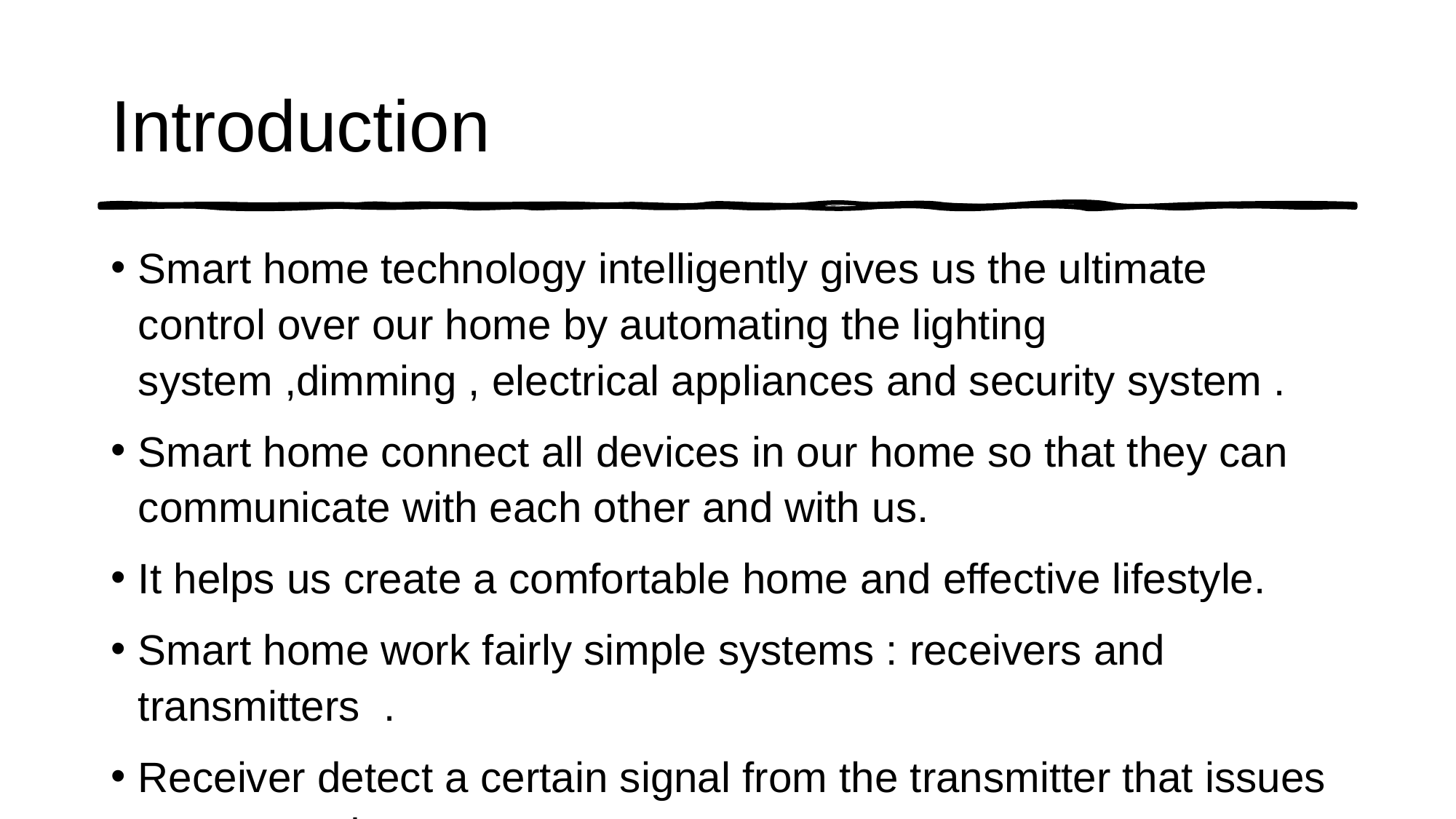

# Introduction
Smart home technology intelligently gives us the ultimate control over our home by automating the lighting system ,dimming , electrical appliances and security system .
Smart home connect all devices in our home so that they can communicate with each other and with us.
It helps us create a comfortable home and effective lifestyle.
Smart home work fairly simple systems : receivers and transmitters  .
Receiver detect a certain signal from the transmitter that issues a command.